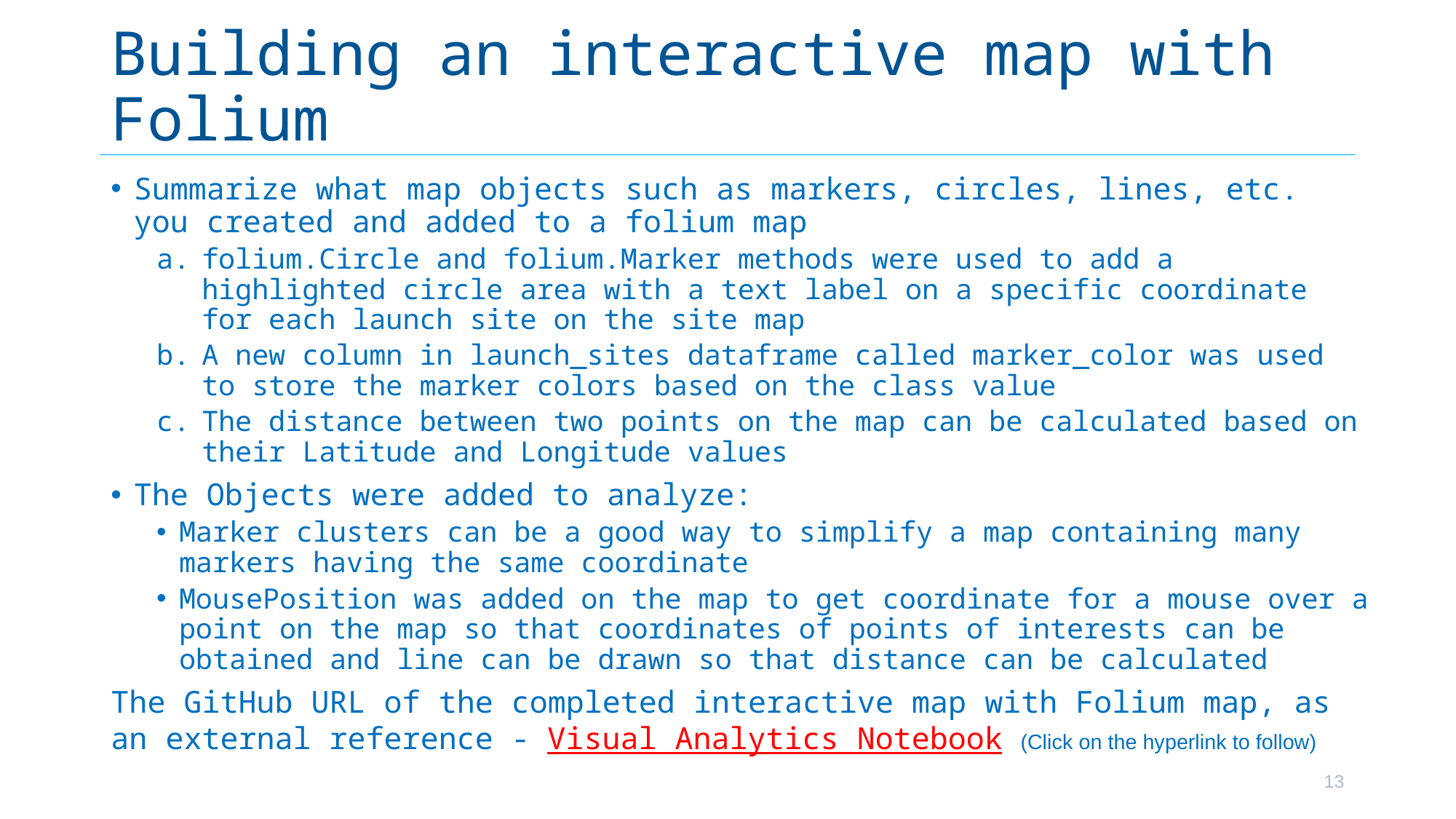

# Building an interactive map with Folium
Summarize what map objects such as markers, circles, lines, etc. you created and added to a folium map
folium.Circle and folium.Marker methods were used to add a highlighted circle area with a text label on a specific coordinate for each launch site on the site map
A new column in launch_sites dataframe called marker_color was used to store the marker colors based on the class value
The distance between two points on the map can be calculated based on their Latitude and Longitude values
The Objects were added to analyze:
Marker clusters can be a good way to simplify a map containing many markers having the same coordinate
MousePosition was added on the map to get coordinate for a mouse over a point on the map so that coordinates of points of interests can be obtained and line can be drawn so that distance can be calculated
The GitHub URL of the completed interactive map with Folium map, as an external reference - Visual Analytics Notebook (Click on the hyperlink to follow)

13